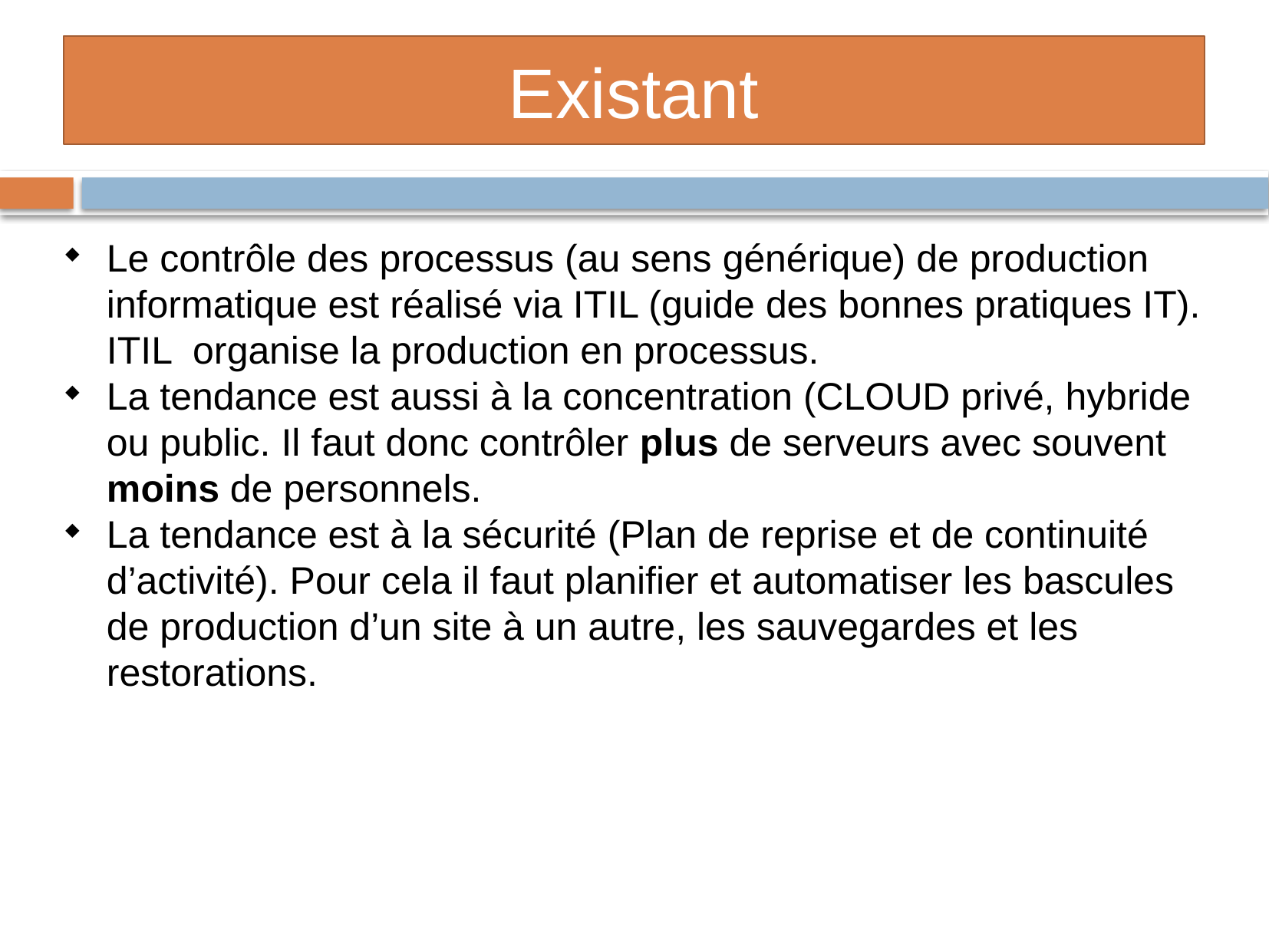

Existant
Le contrôle des processus (au sens générique) de production informatique est réalisé via ITIL (guide des bonnes pratiques IT). ITIL  organise la production en processus.
La tendance est aussi à la concentration (CLOUD privé, hybride ou public. Il faut donc contrôler plus de serveurs avec souvent moins de personnels.
La tendance est à la sécurité (Plan de reprise et de continuité d’activité). Pour cela il faut planifier et automatiser les bascules de production d’un site à un autre, les sauvegardes et les restorations.